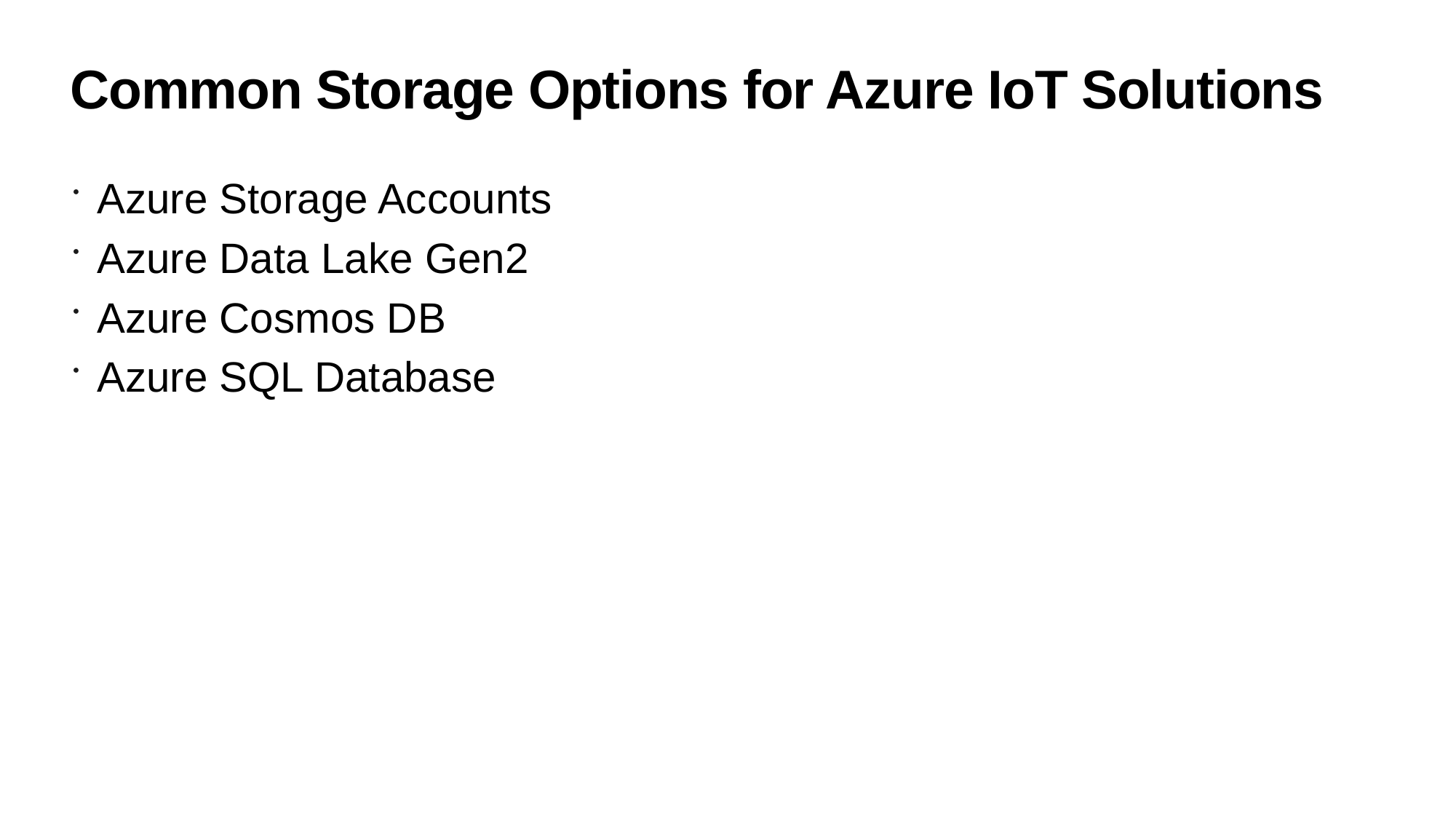

# Common Storage Options for Azure IoT Solutions
Azure Storage Accounts
Azure Data Lake Gen2
Azure Cosmos DB
Azure SQL Database